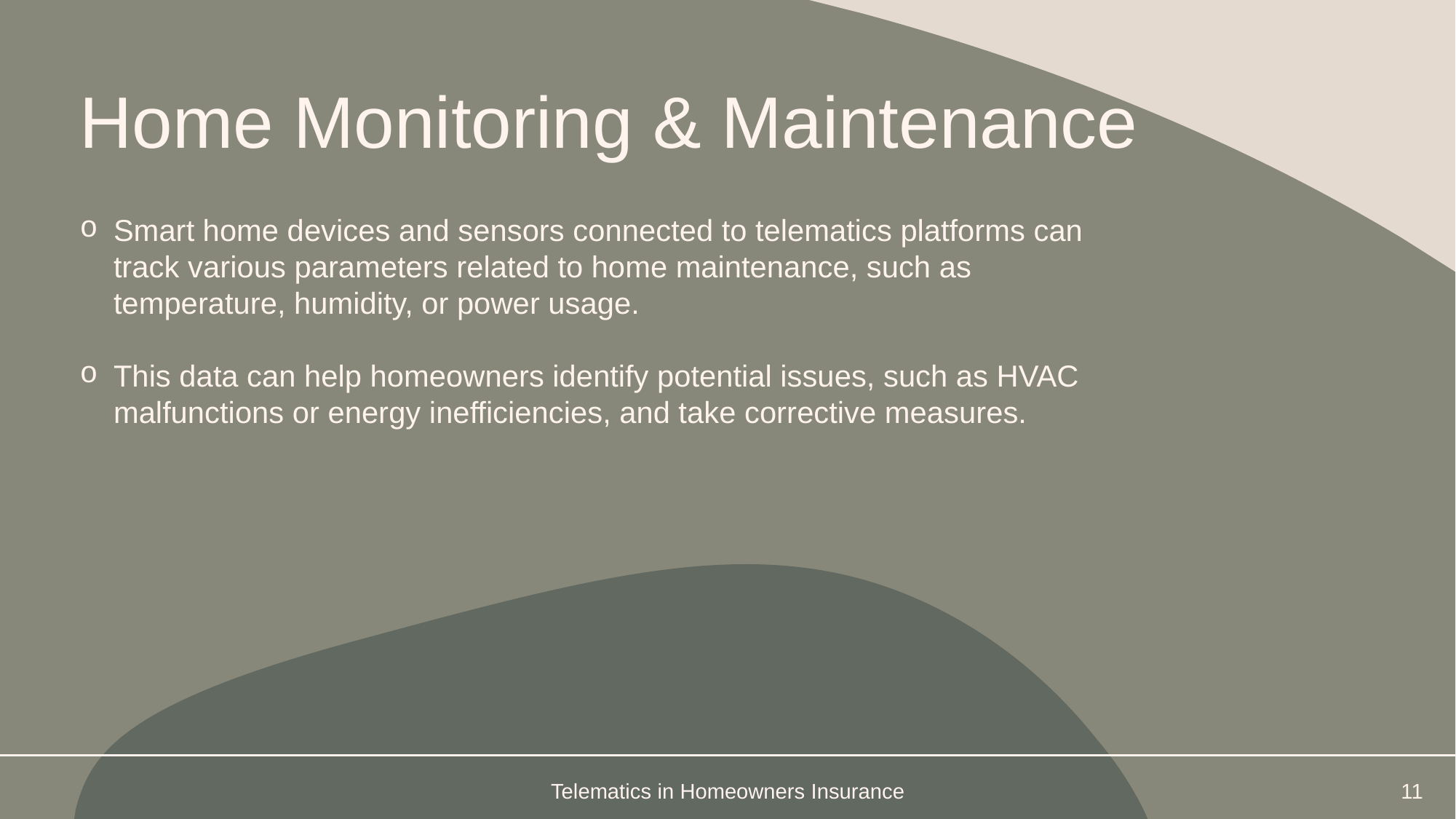

# Home Monitoring & Maintenance
Smart home devices and sensors connected to telematics platforms can track various parameters related to home maintenance, such as temperature, humidity, or power usage.

This data can help homeowners identify potential issues, such as HVAC malfunctions or energy inefficiencies, and take corrective measures.

Telematics in Homeowners Insurance
11